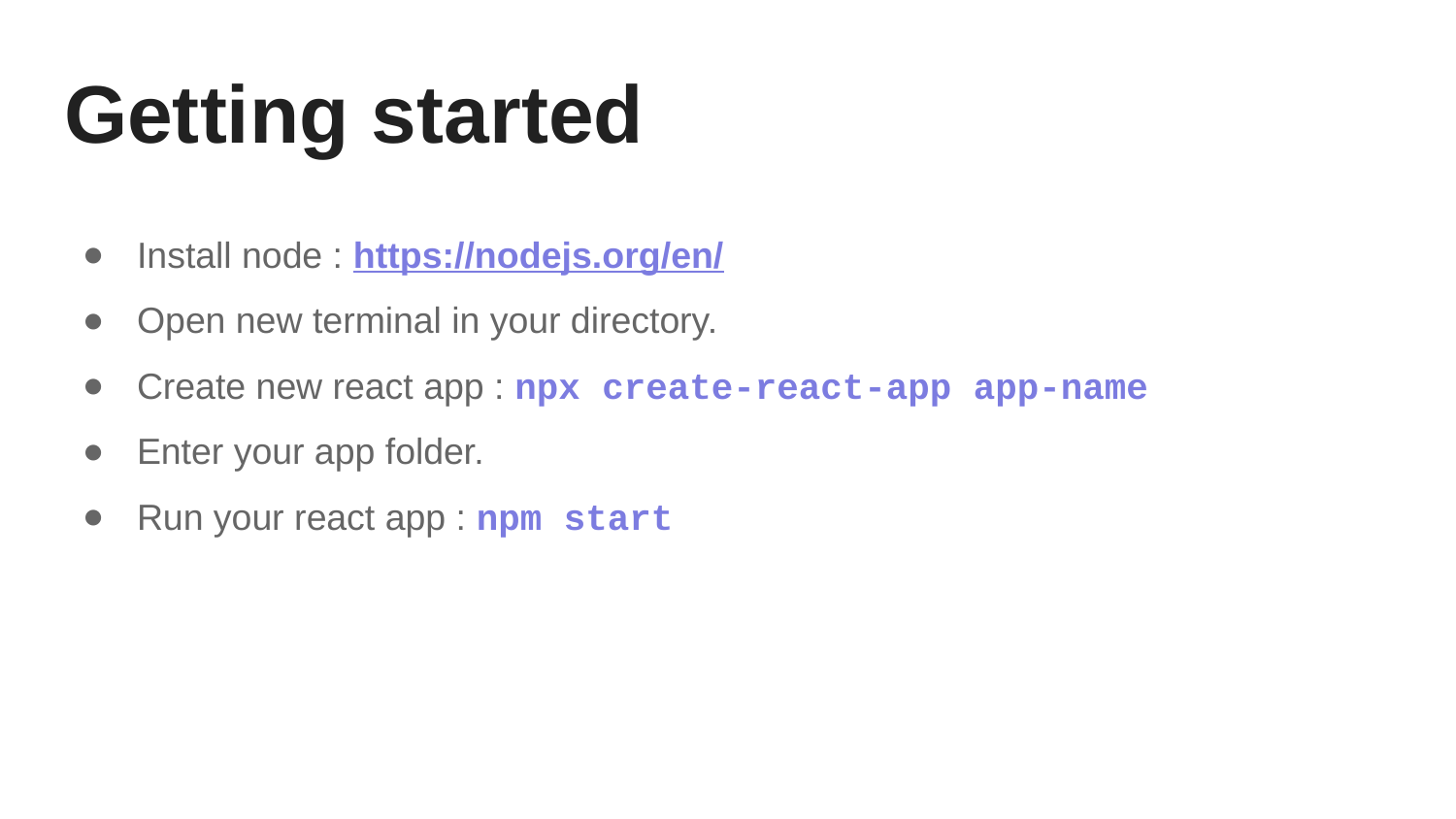

# Getting started
Install node : https://nodejs.org/en/
Open new terminal in your directory.
Create new react app : npx create-react-app app-name
Enter your app folder.
Run your react app : npm start